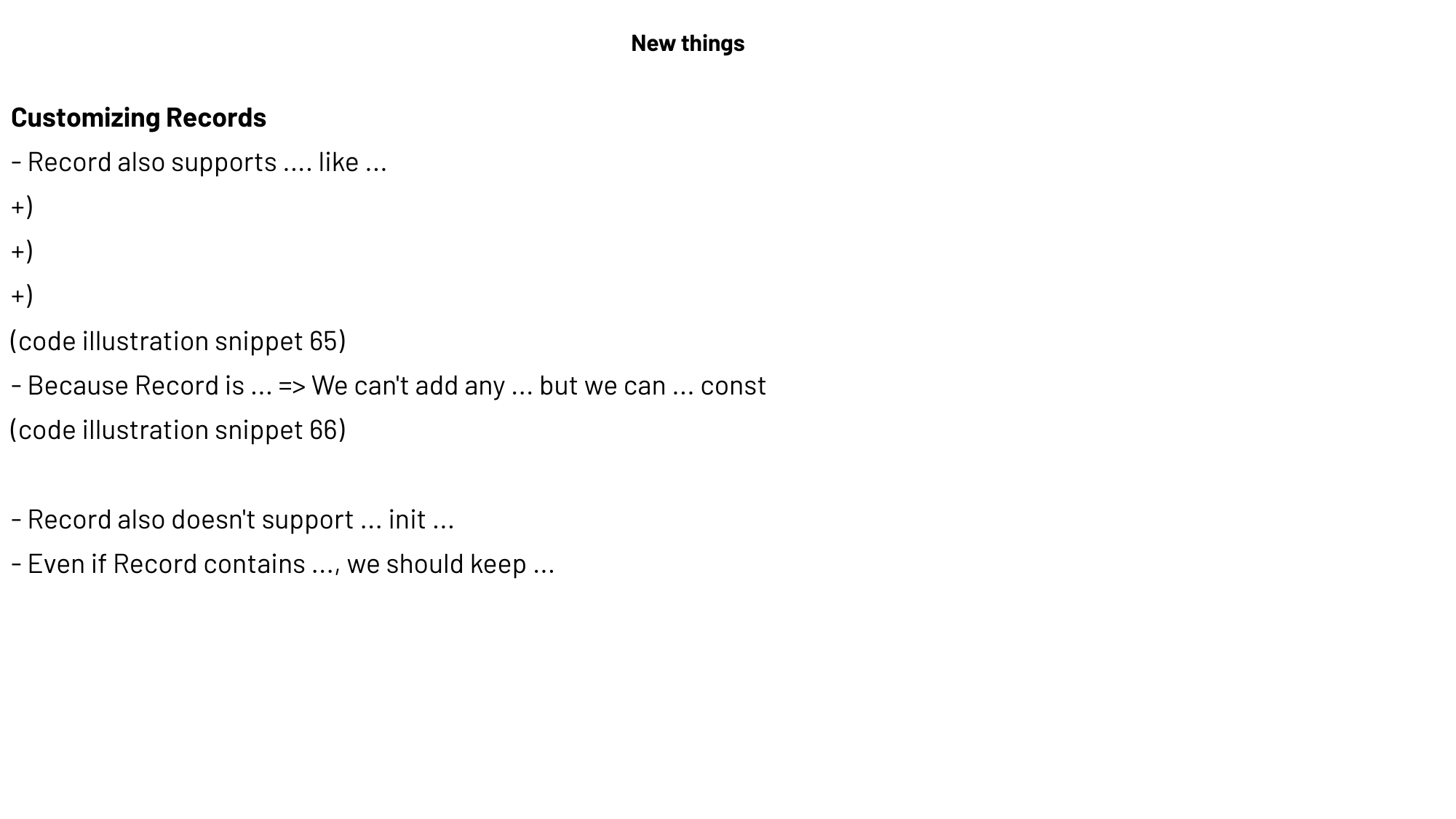

New things
Customizing Records
- Record also supports .... like ...
+)
+)
+)
(code illustration snippet 65)
- Because Record is ... => We can't add any ... but we can ... const
(code illustration snippet 66)

- Record also doesn't support ... init ...
- Even if Record contains ..., we should keep ...